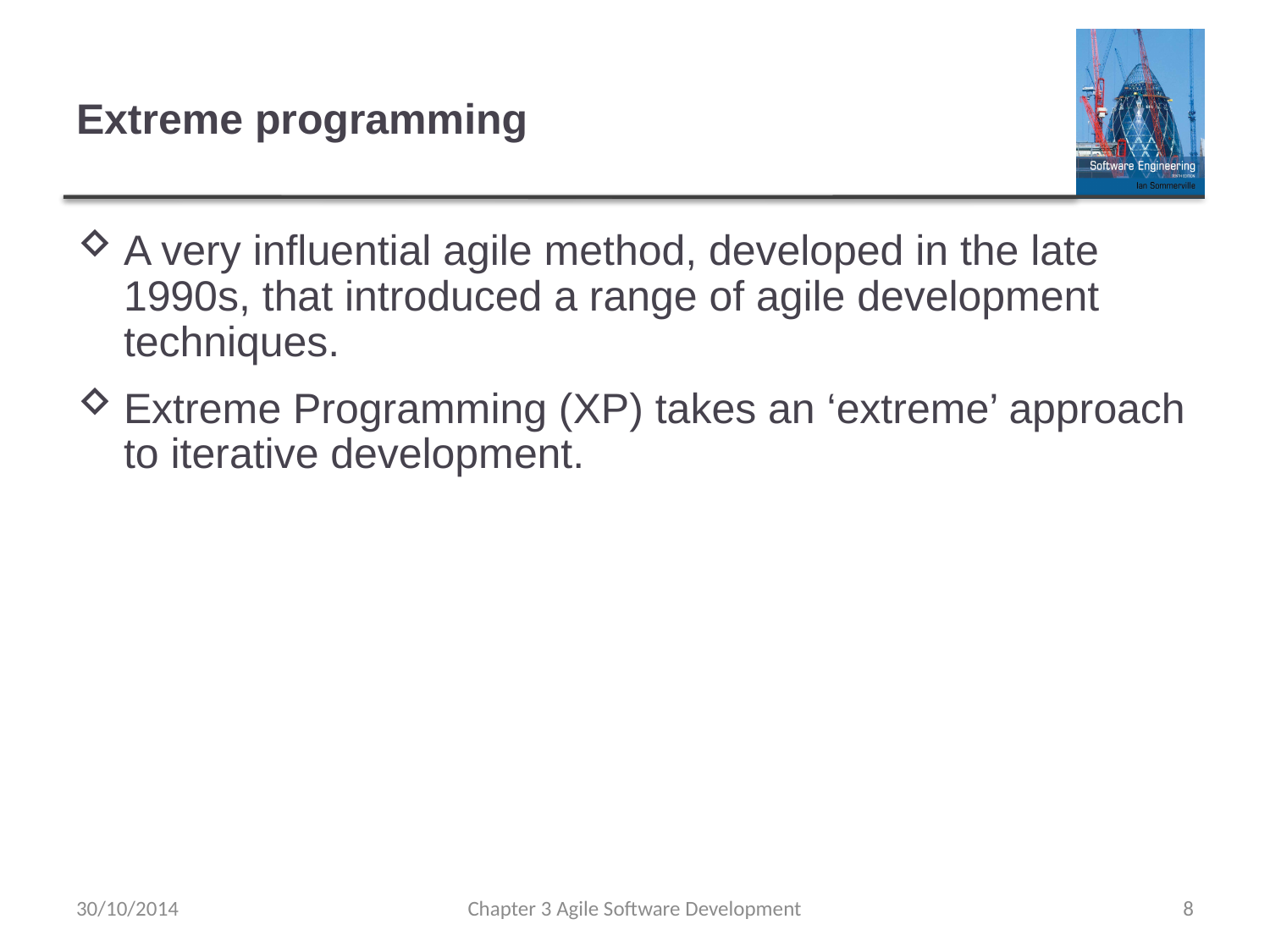

# Extreme programming
A very influential agile method, developed in the late 1990s, that introduced a range of agile development techniques.
Extreme Programming (XP) takes an ‘extreme’ approach to iterative development.

30/10/2014
Chapter 3 Agile Software Development
8